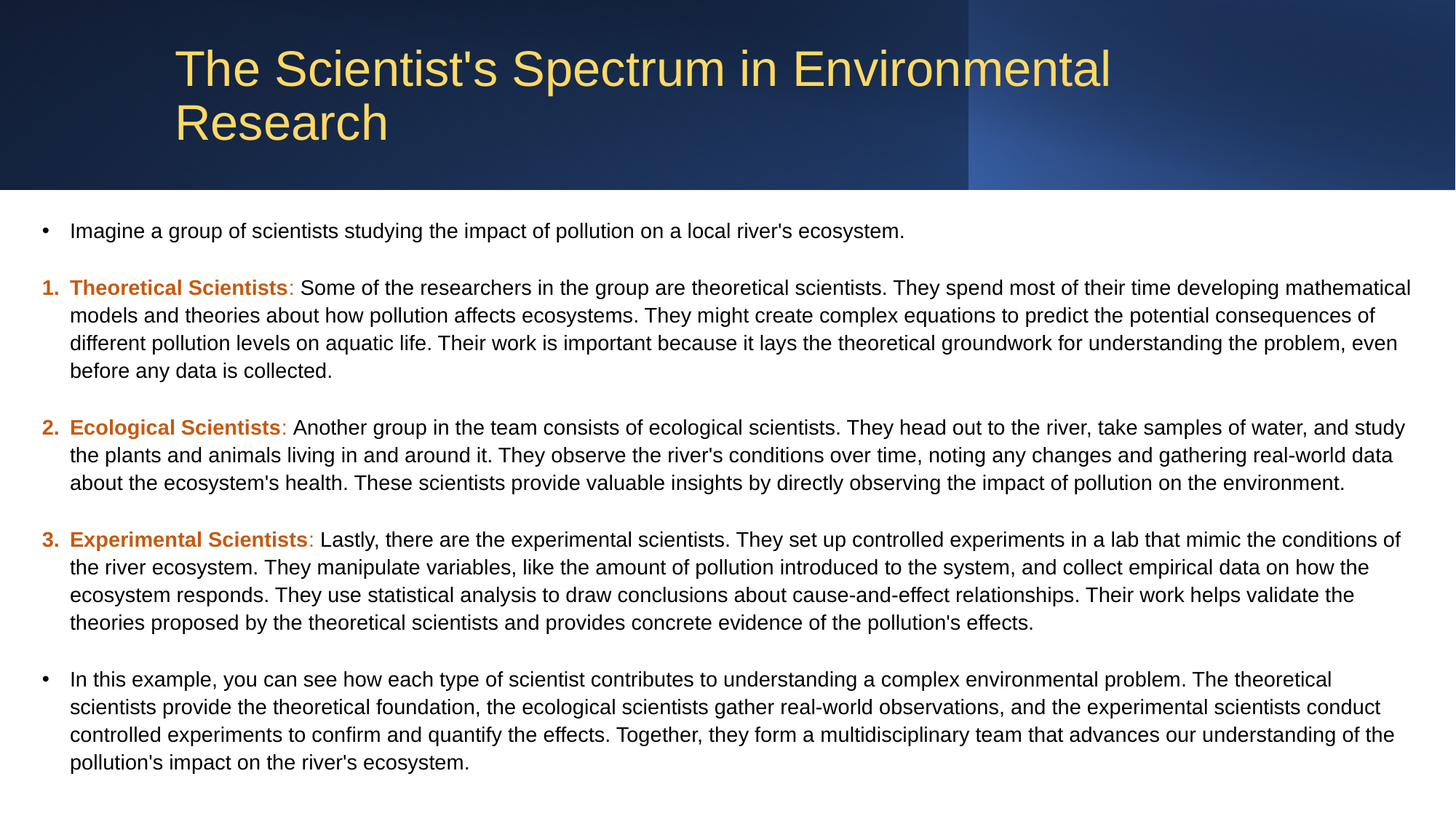

# The Scientist's Spectrum in Environmental Research
Imagine a group of scientists studying the impact of pollution on a local river's ecosystem.
Theoretical Scientists: Some of the researchers in the group are theoretical scientists. They spend most of their time developing mathematical models and theories about how pollution affects ecosystems. They might create complex equations to predict the potential consequences of different pollution levels on aquatic life. Their work is important because it lays the theoretical groundwork for understanding the problem, even before any data is collected.
Ecological Scientists: Another group in the team consists of ecological scientists. They head out to the river, take samples of water, and study the plants and animals living in and around it. They observe the river's conditions over time, noting any changes and gathering real-world data about the ecosystem's health. These scientists provide valuable insights by directly observing the impact of pollution on the environment.
Experimental Scientists: Lastly, there are the experimental scientists. They set up controlled experiments in a lab that mimic the conditions of the river ecosystem. They manipulate variables, like the amount of pollution introduced to the system, and collect empirical data on how the ecosystem responds. They use statistical analysis to draw conclusions about cause-and-effect relationships. Their work helps validate the theories proposed by the theoretical scientists and provides concrete evidence of the pollution's effects.
In this example, you can see how each type of scientist contributes to understanding a complex environmental problem. The theoretical scientists provide the theoretical foundation, the ecological scientists gather real-world observations, and the experimental scientists conduct controlled experiments to confirm and quantify the effects. Together, they form a multidisciplinary team that advances our understanding of the pollution's impact on the river's ecosystem.
30